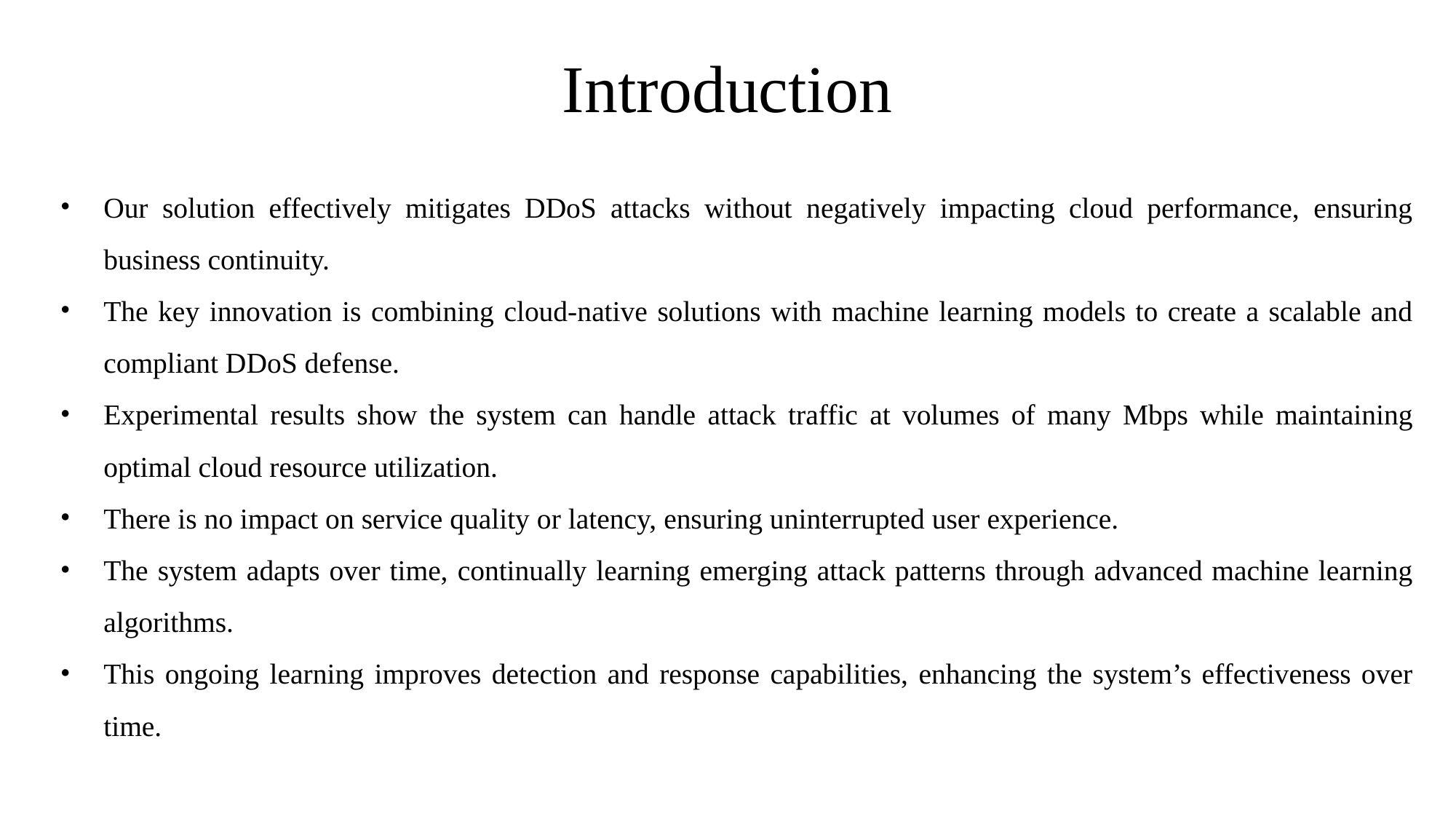

# Introduction
Our solution effectively mitigates DDoS attacks without negatively impacting cloud performance, ensuring business continuity.
The key innovation is combining cloud-native solutions with machine learning models to create a scalable and compliant DDoS defense.
Experimental results show the system can handle attack traffic at volumes of many Mbps while maintaining optimal cloud resource utilization.
There is no impact on service quality or latency, ensuring uninterrupted user experience.
The system adapts over time, continually learning emerging attack patterns through advanced machine learning algorithms.
This ongoing learning improves detection and response capabilities, enhancing the system’s effectiveness over time.